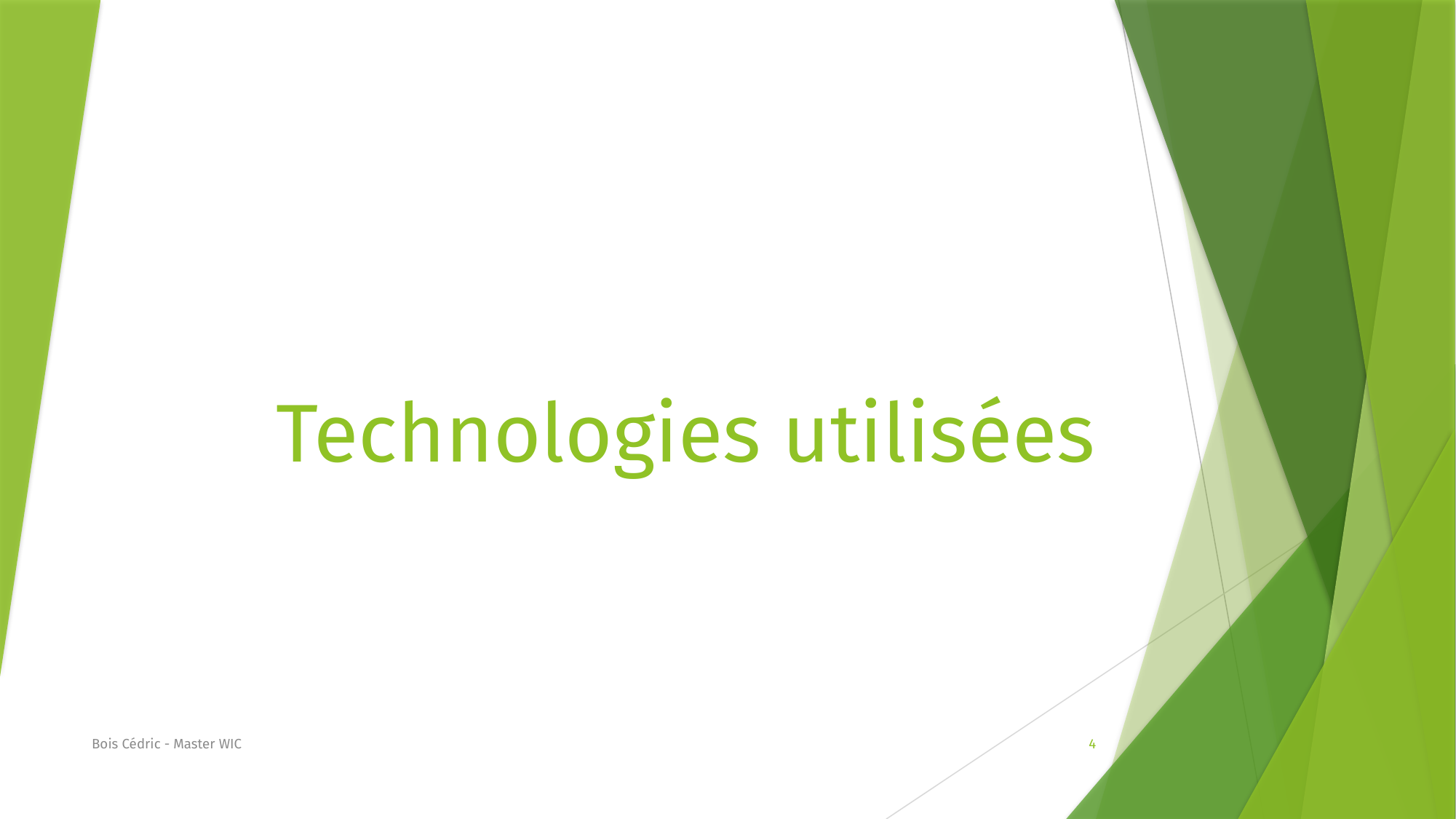

# Technologies utilisées

Bois Cédric - Master WIC
4